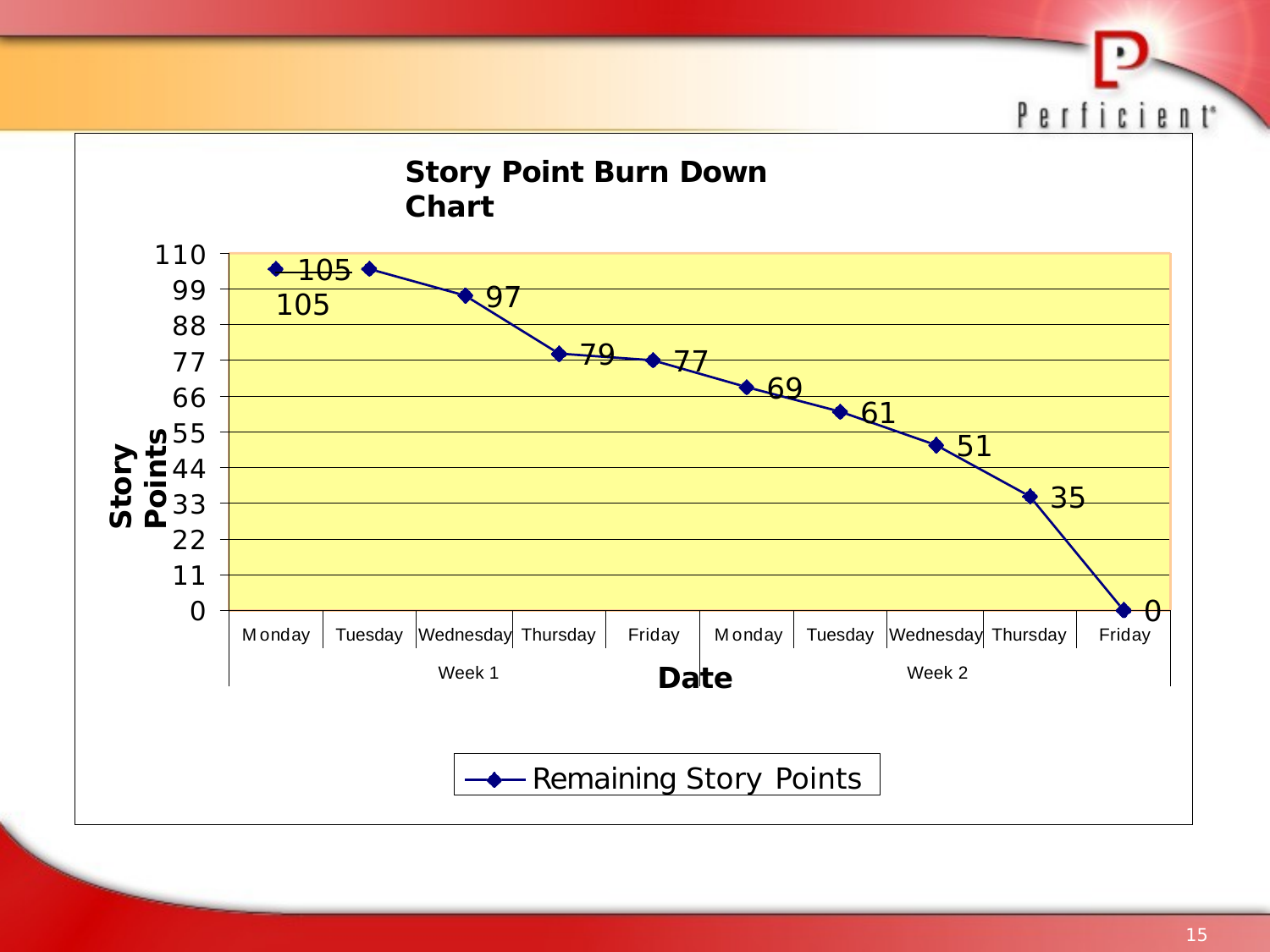

# Story Point Burn Down Chart
110
99
88
77
66
55
44
33
22
11
0
   105	105
97
Story Points
79
77
69
61
51
35
0

Friday	Monday
Date
Monday
Tuesday
Wednesday Thursday
Week 1
Tuesday
Wednesday Thursday
Week 2
Friday
Remaining Story Points

15